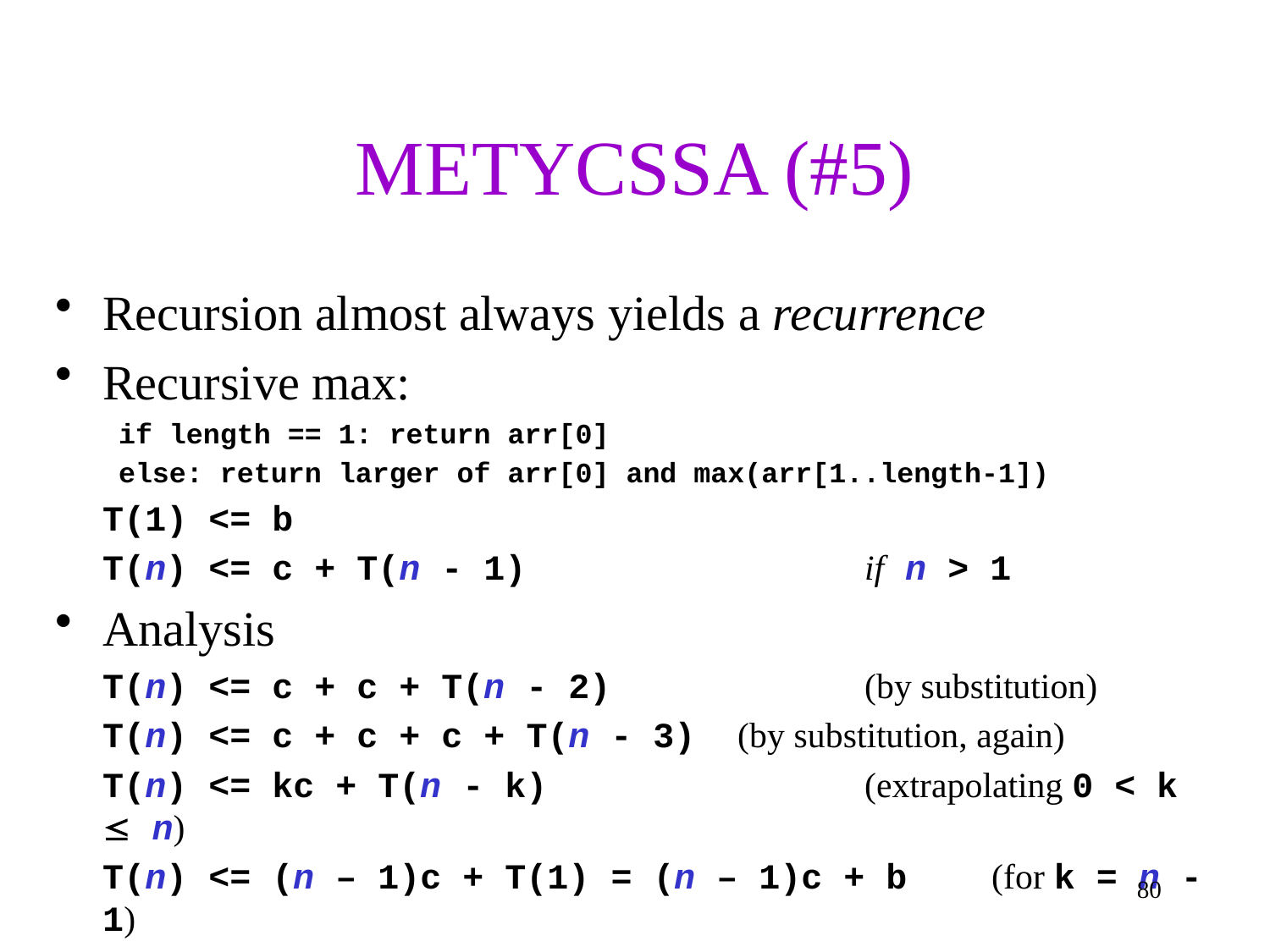

# METYCSSA (#5)
Recursion almost always yields a recurrence
Recursive max:
if length == 1: return arr[0]
else: return larger of arr[0] and max(arr[1..length-1])
	T(1) <= b
	T(n) <= c + T(n - 1) 			if n > 1
Analysis
	T(n) <= c + c + T(n - 2)		(by substitution)
	T(n) <= c + c + c + T(n - 3)	(by substitution, again)
	T(n) <= kc + T(n - k)			(extrapolating 0 < k ≤ n)
	T(n) <= (n – 1)c + T(1) = (n – 1)c + b	(for k = n - 1)
T(n) ∈
80
DO ON BOARD! Emphasize substitution.